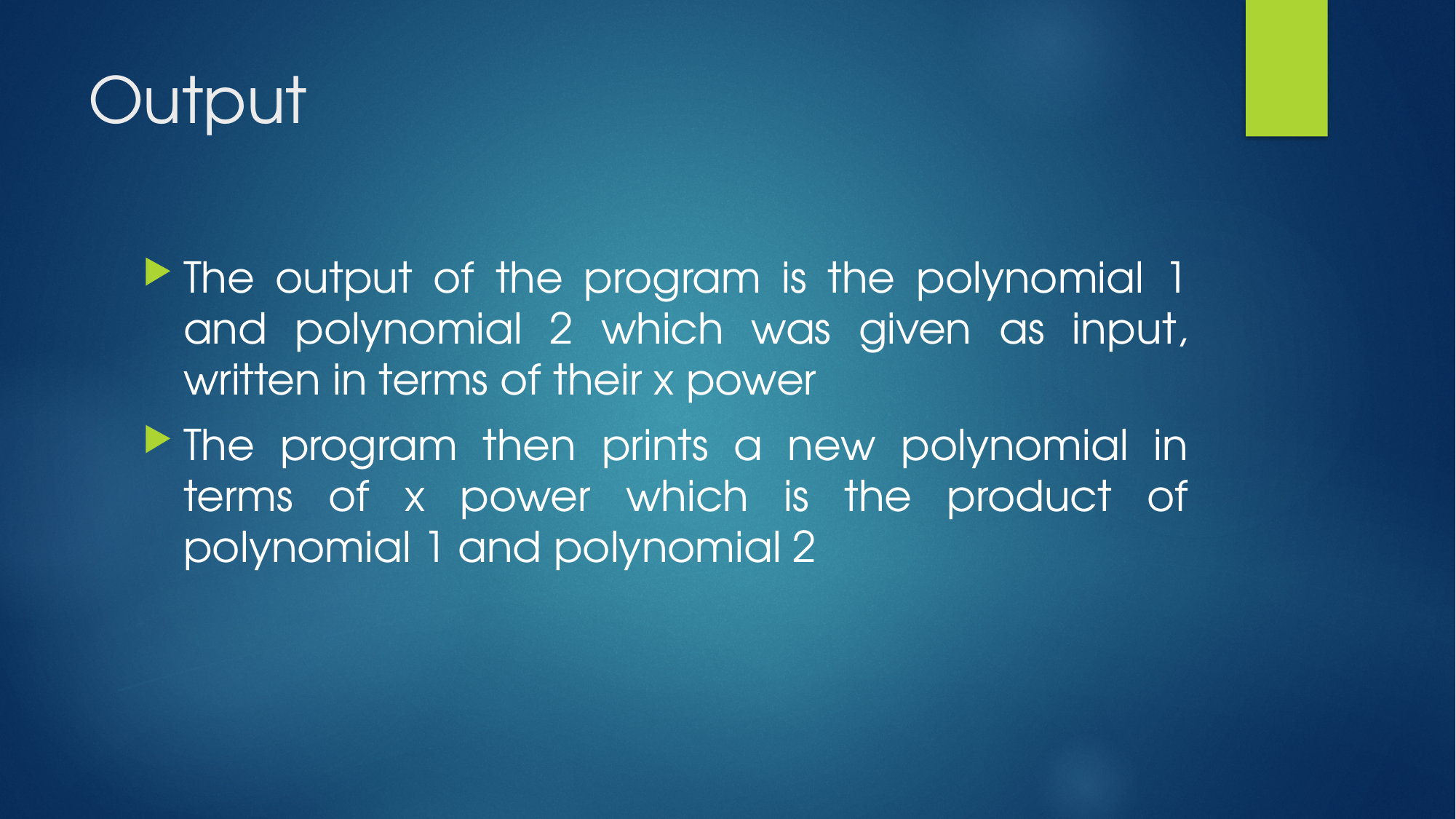

# Output
The output of the program is the polynomial 1 and polynomial 2 which was given as input, written in terms of their x power
The program then prints a new polynomial in terms of x power which is the product of polynomial 1 and polynomial 2